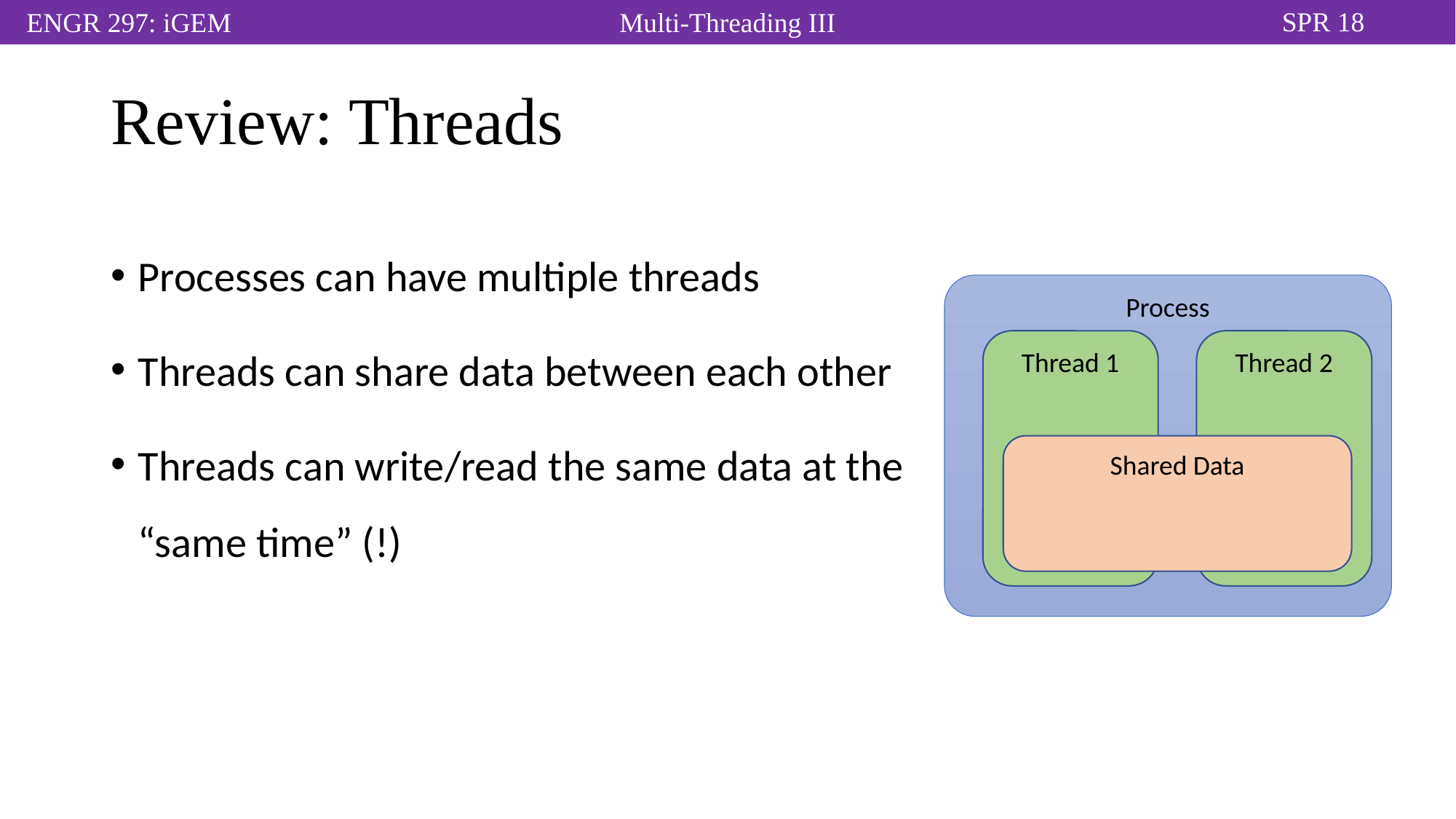

# Review: Threads
Processes can have multiple threads
Threads can share data between each other
Threads can write/read the same data at the “same time” (!)
Process
Thread 1
Thread 2
Shared Data